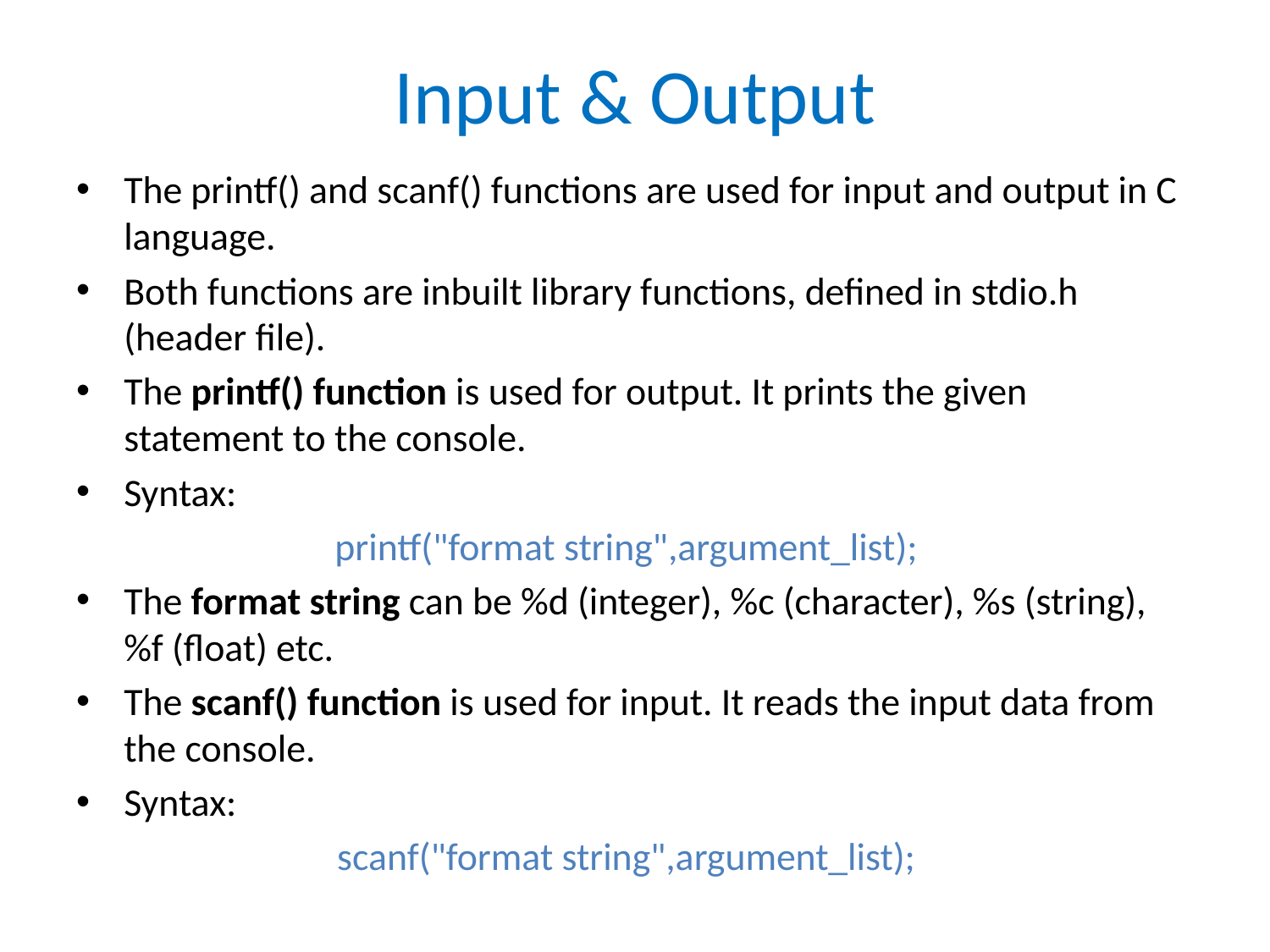

# Input & Output
The printf() and scanf() functions are used for input and output in C language.
Both functions are inbuilt library functions, defined in stdio.h (header file).
The printf() function is used for output. It prints the given statement to the console.
Syntax:
printf("format string",argument_list);
The format string can be %d (integer), %c (character), %s (string), %f (float) etc.
The scanf() function is used for input. It reads the input data from the console.
Syntax:
scanf("format string",argument_list);